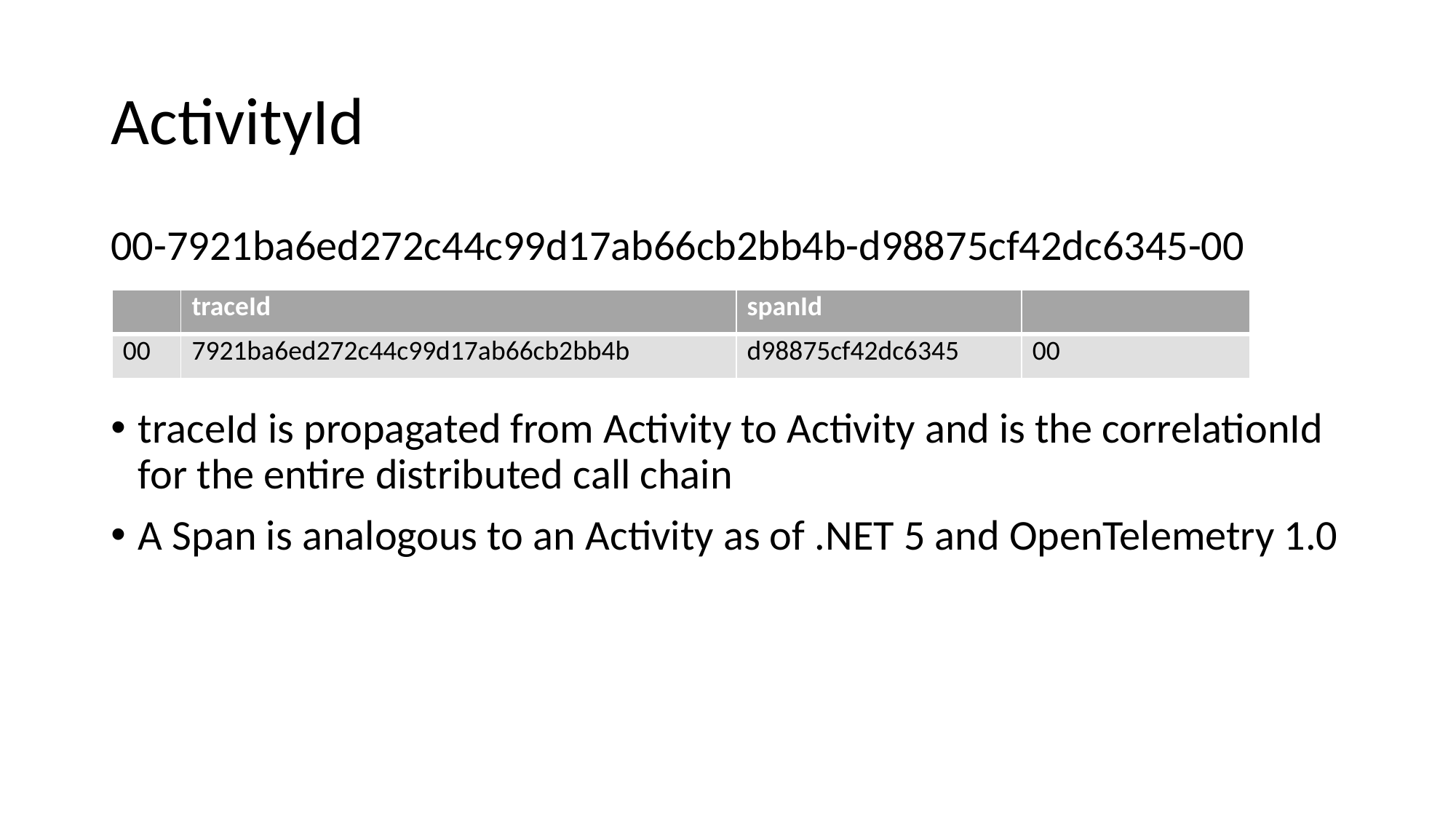

# ActivityId
00-7921ba6ed272c44c99d17ab66cb2bb4b-d98875cf42dc6345-00

traceId is propagated from Activity to Activity and is the correlationId for the entire distributed call chain
A Span is analogous to an Activity as of .NET 5 and OpenTelemetry 1.0
|  | traceId | spanId |  |
| --- | --- | --- | --- |
| 00 | 7921ba6ed272c44c99d17ab66cb2bb4b | d98875cf42dc6345 | 00 |